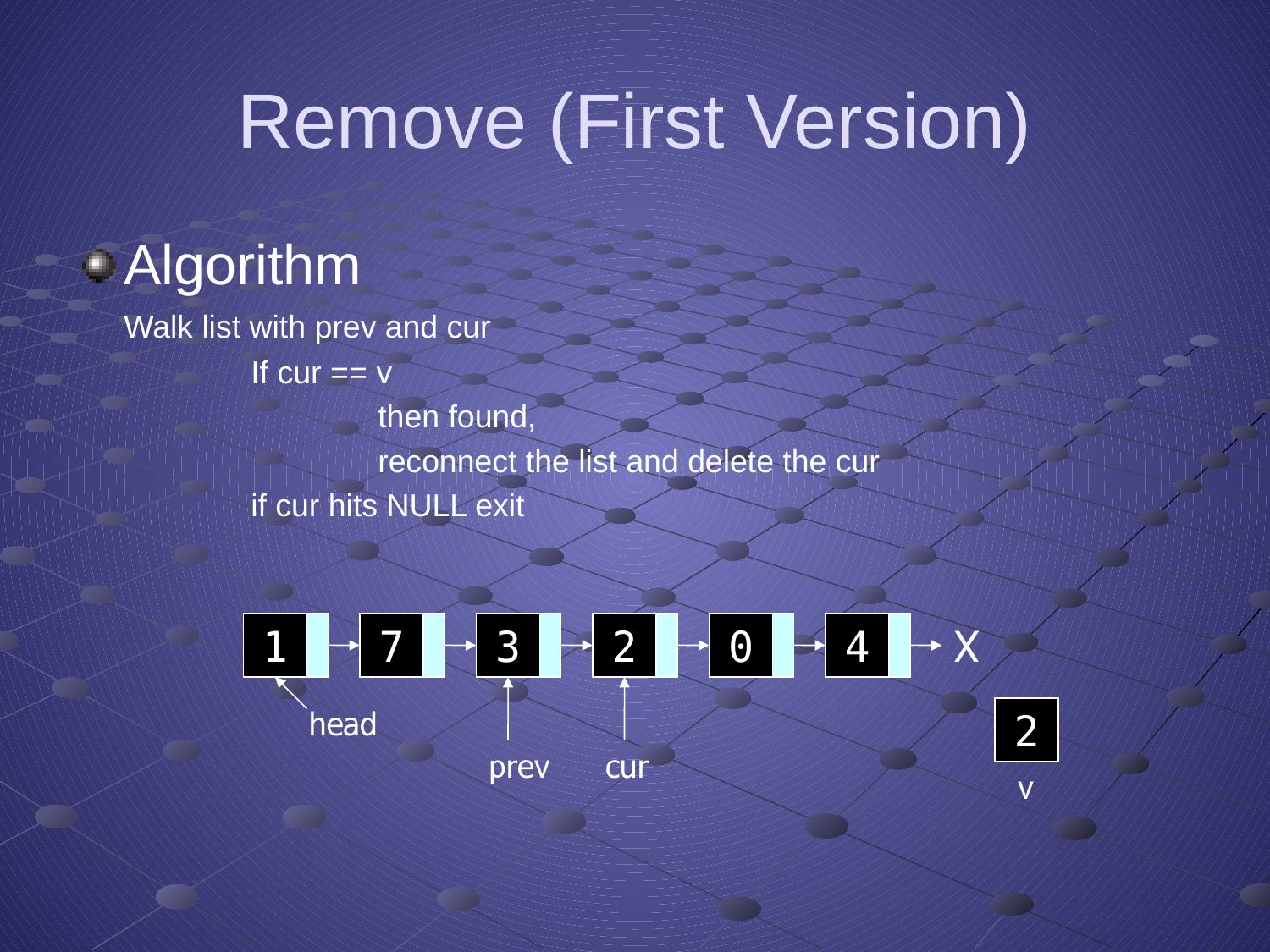

# Remove (First Version)
Algorithm
	Walk list with prev and cur
		If cur == v
			then found,
			reconnect the list and delete the cur
		if cur hits NULL exit

1

7

3

2

0

4

X

head
2
prev
cur
v